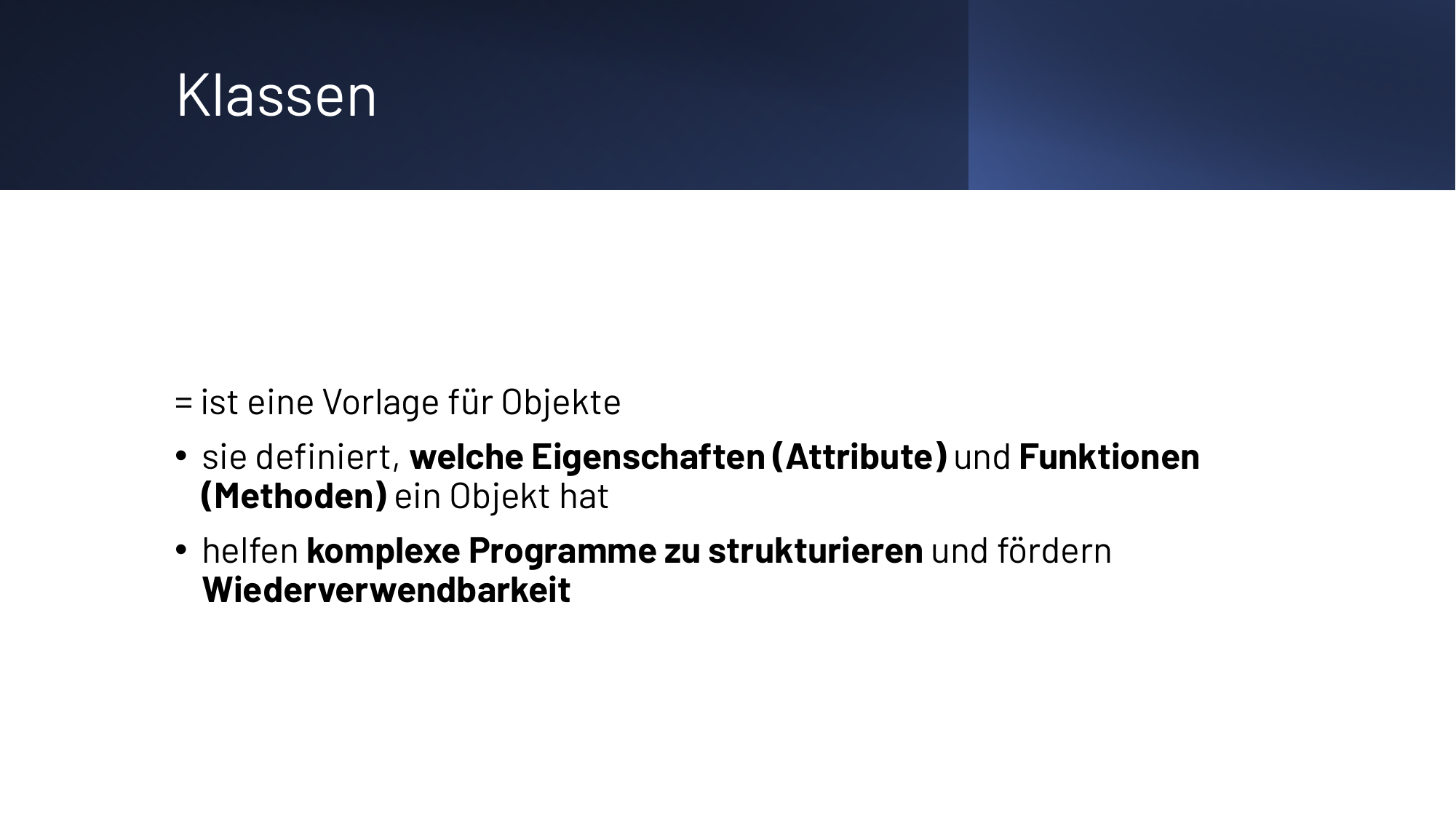

# Klassen
= ist eine Vorlage für Objekte
sie definiert, welche Eigenschaften (Attribute) und Funktionen (Methoden) ein Objekt hat
helfen komplexe Programme zu strukturieren und fördern Wiederverwendbarkeit